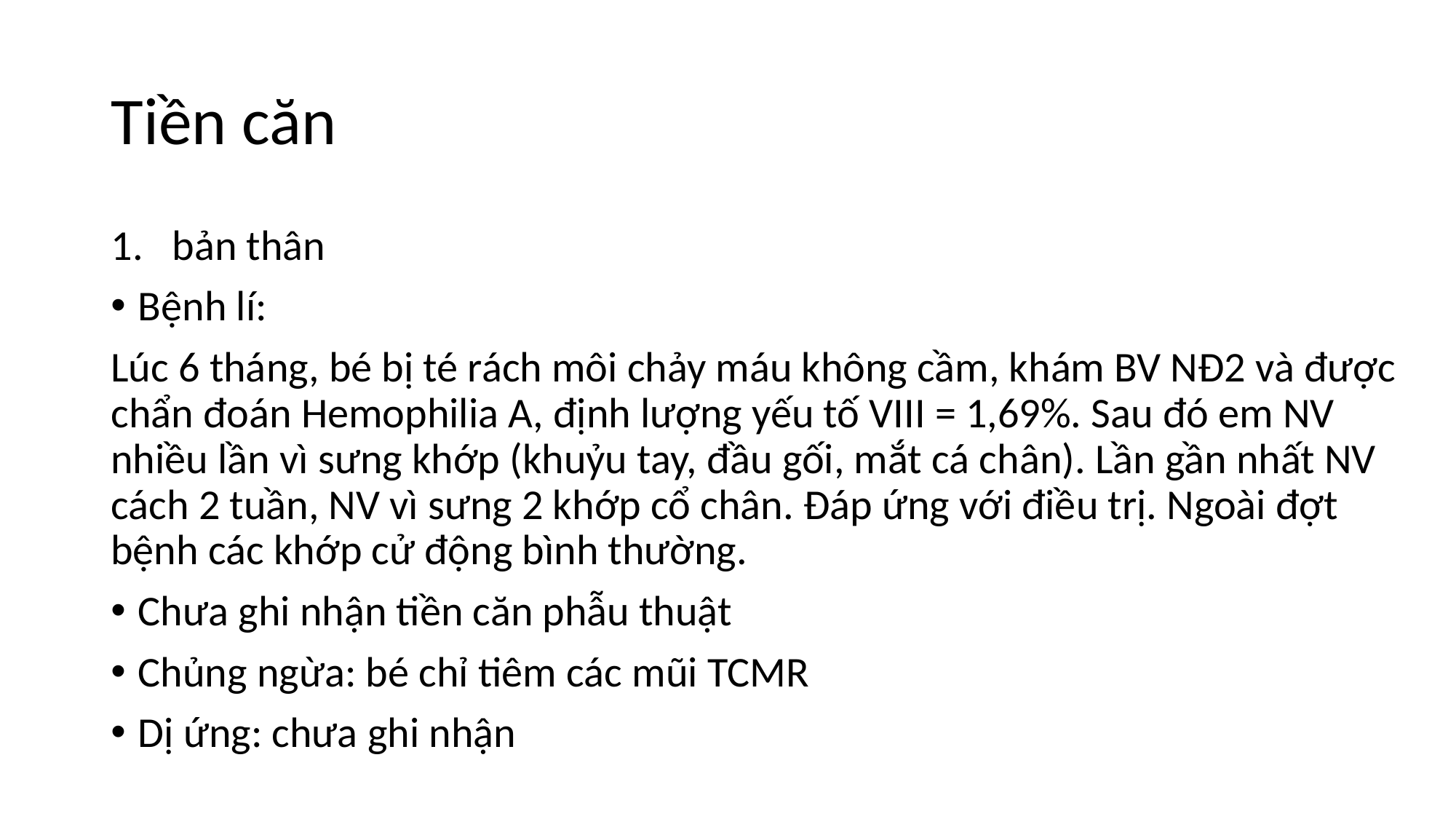

# Tiền căn
bản thân
Bệnh lí:
Lúc 6 tháng, bé bị té rách môi chảy máu không cầm, khám BV NĐ2 và được chẩn đoán Hemophilia A, định lượng yếu tố VIII = 1,69%. Sau đó em NV nhiều lần vì sưng khớp (khuỷu tay, đầu gối, mắt cá chân). Lần gần nhất NV cách 2 tuần, NV vì sưng 2 khớp cổ chân. Đáp ứng với điều trị. Ngoài đợt bệnh các khớp cử động bình thường.
Chưa ghi nhận tiền căn phẫu thuật
Chủng ngừa: bé chỉ tiêm các mũi TCMR
Dị ứng: chưa ghi nhận